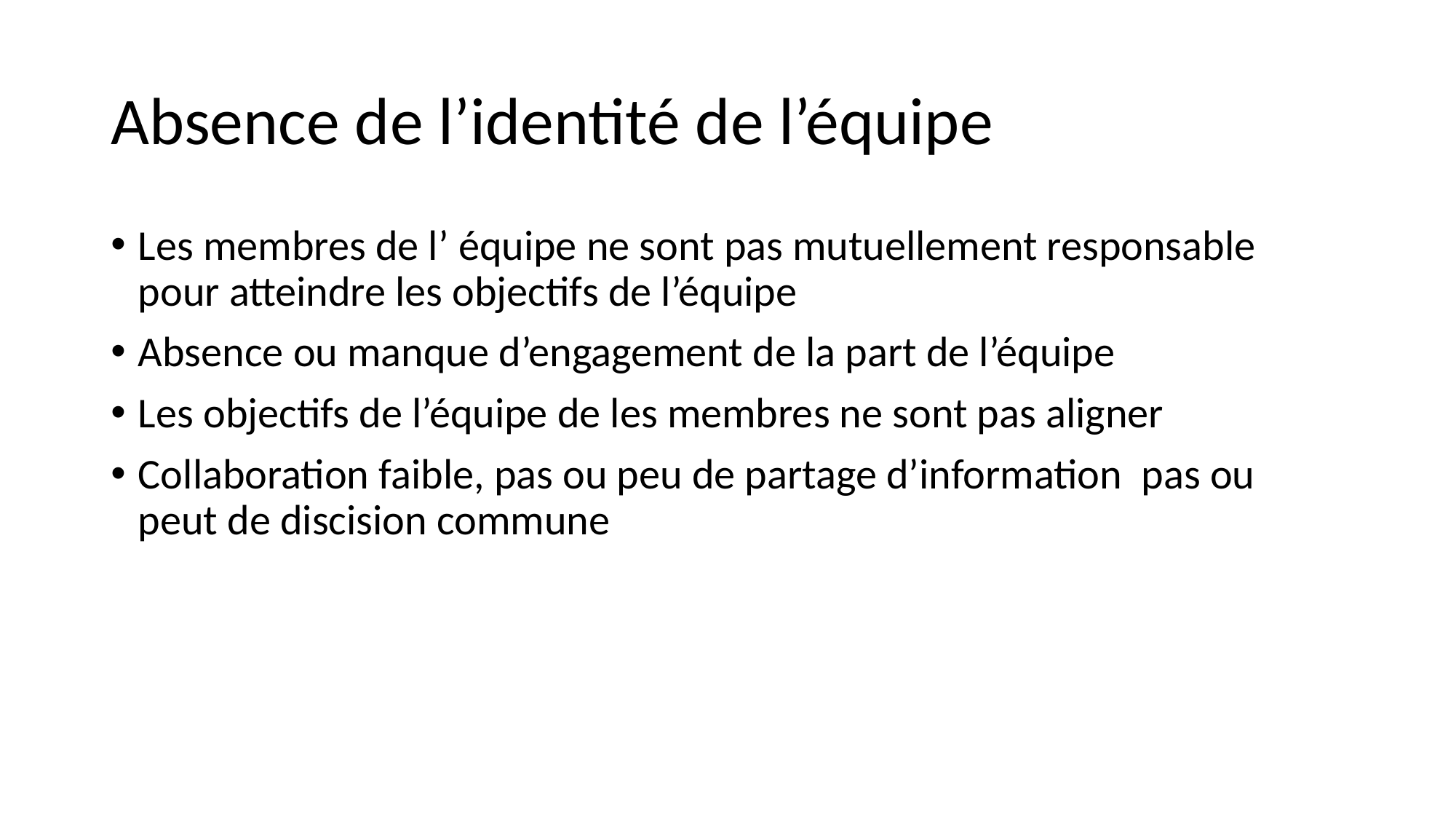

# Absence de l’identité de l’équipe
Les membres de l’ équipe ne sont pas mutuellement responsable pour atteindre les objectifs de l’équipe
Absence ou manque d’engagement de la part de l’équipe
Les objectifs de l’équipe de les membres ne sont pas aligner
Collaboration faible, pas ou peu de partage d’information  pas ou peut de discision commune